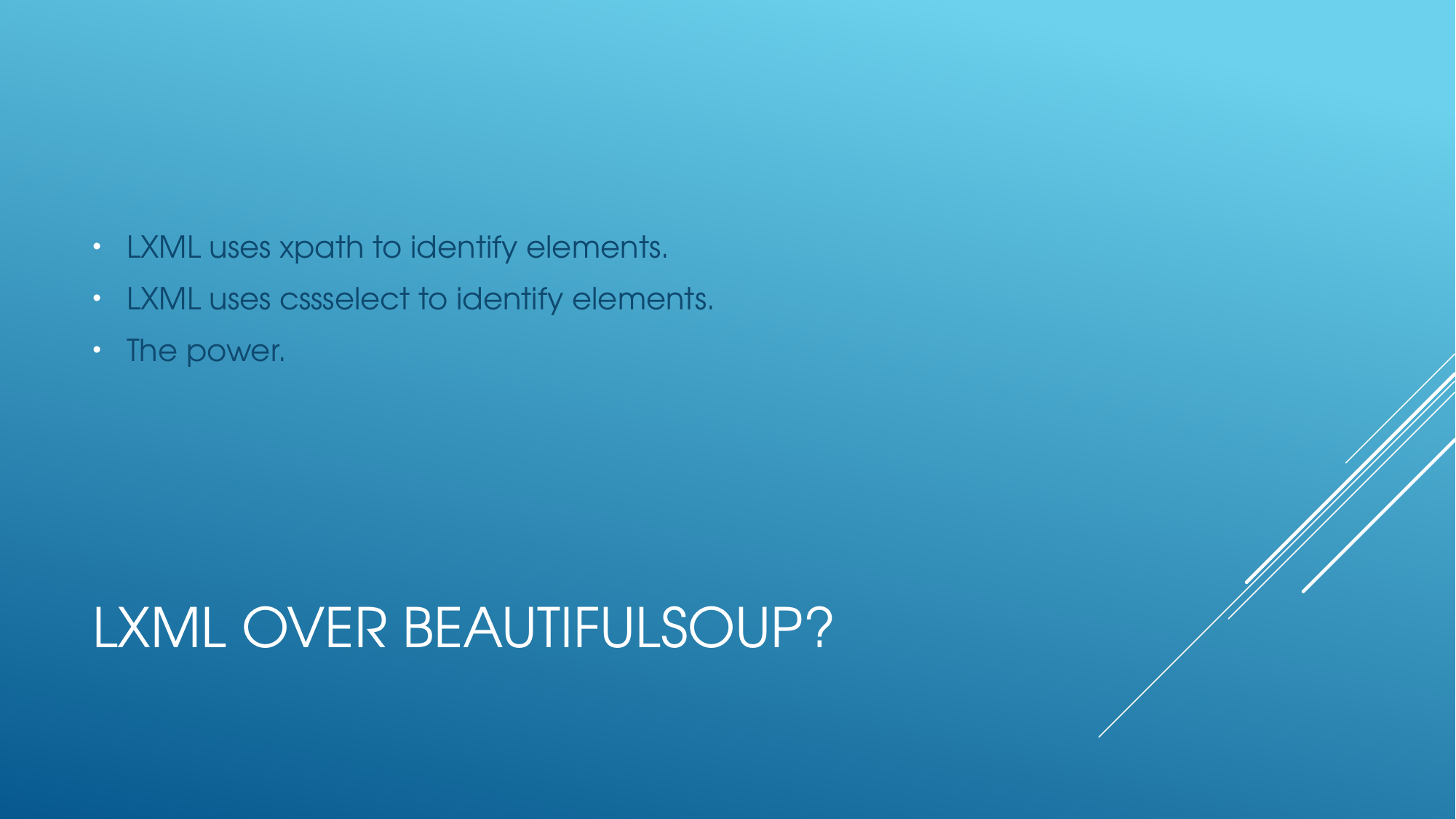

LXML uses xpath to identify elements.
LXML uses cssselect to identify elements.
The power.
# LXML Over beautifulsoup?